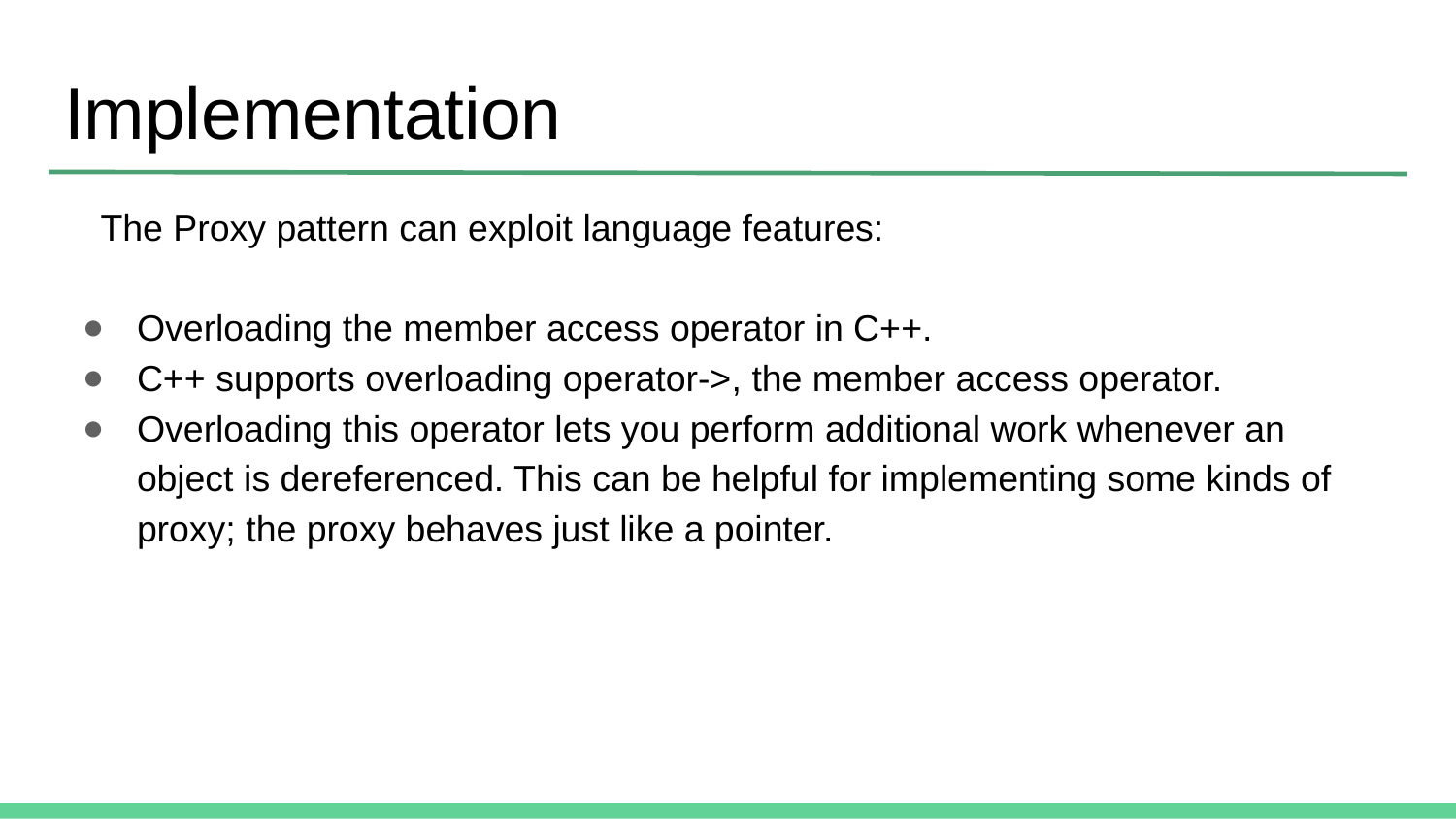

# Implementation
The Proxy pattern can exploit language features:

Overloading the member access operator in C++.
C++ supports overloading operator->, the member access operator.
Overloading this operator lets you perform additional work whenever an object is dereferenced. This can be helpful for implementing some kinds of proxy; the proxy behaves just like a pointer.